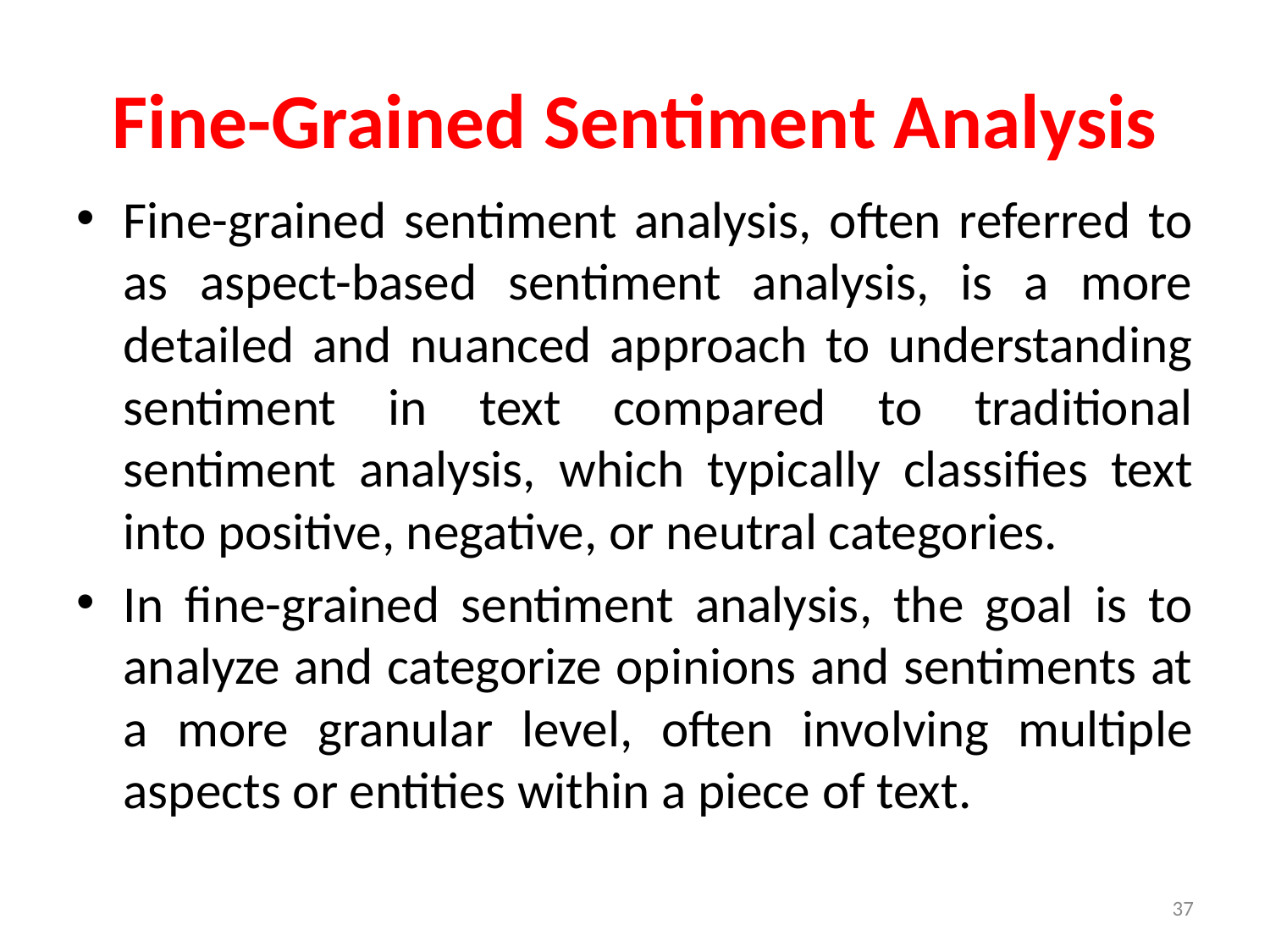

# Fine-Grained Sentiment Analysis
Fine-grained sentiment analysis, often referred to as aspect-based sentiment analysis, is a more detailed and nuanced approach to understanding sentiment in text compared to traditional sentiment analysis, which typically classifies text into positive, negative, or neutral categories.
In fine-grained sentiment analysis, the goal is to analyze and categorize opinions and sentiments at a more granular level, often involving multiple aspects or entities within a piece of text.
37